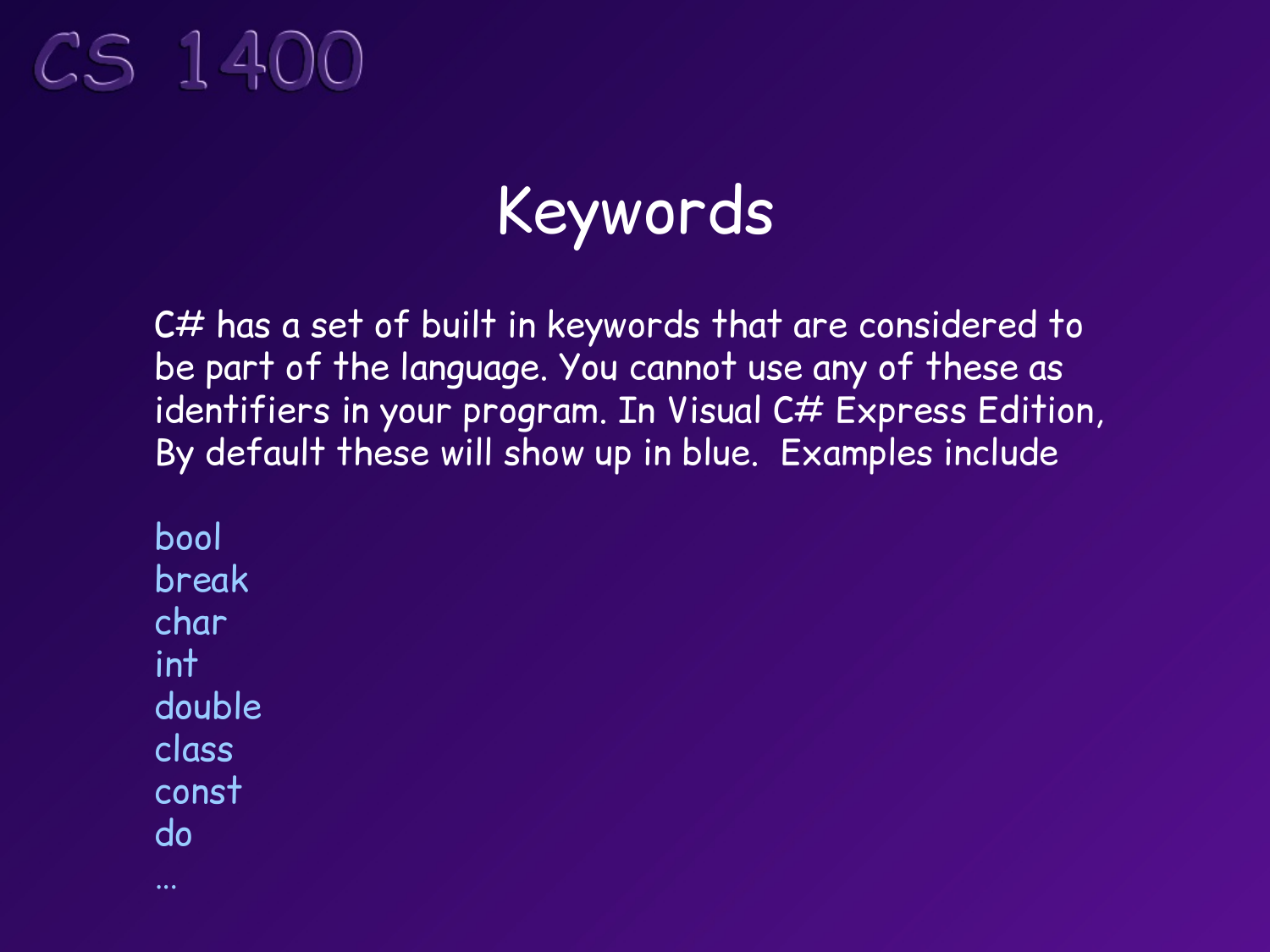

# Keywords
C# has a set of built in keywords that are considered to
be part of the language. You cannot use any of these as
identifiers in your program. In Visual C# Express Edition,
By default these will show up in blue.  Examples include

bool
break
char
int
double
class
const
do
…